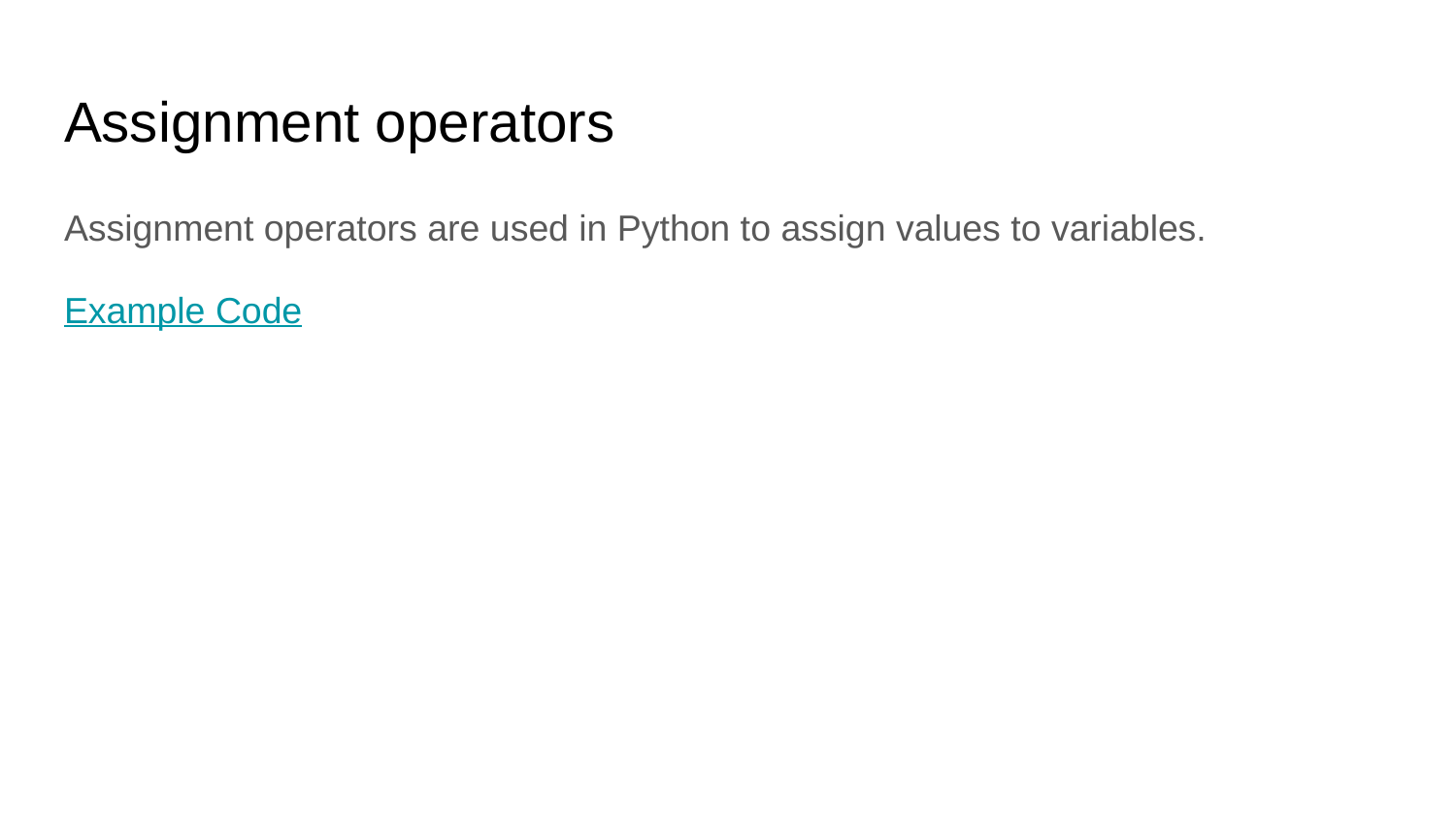

# Assignment operators
Assignment operators are used in Python to assign values to variables.
Example Code